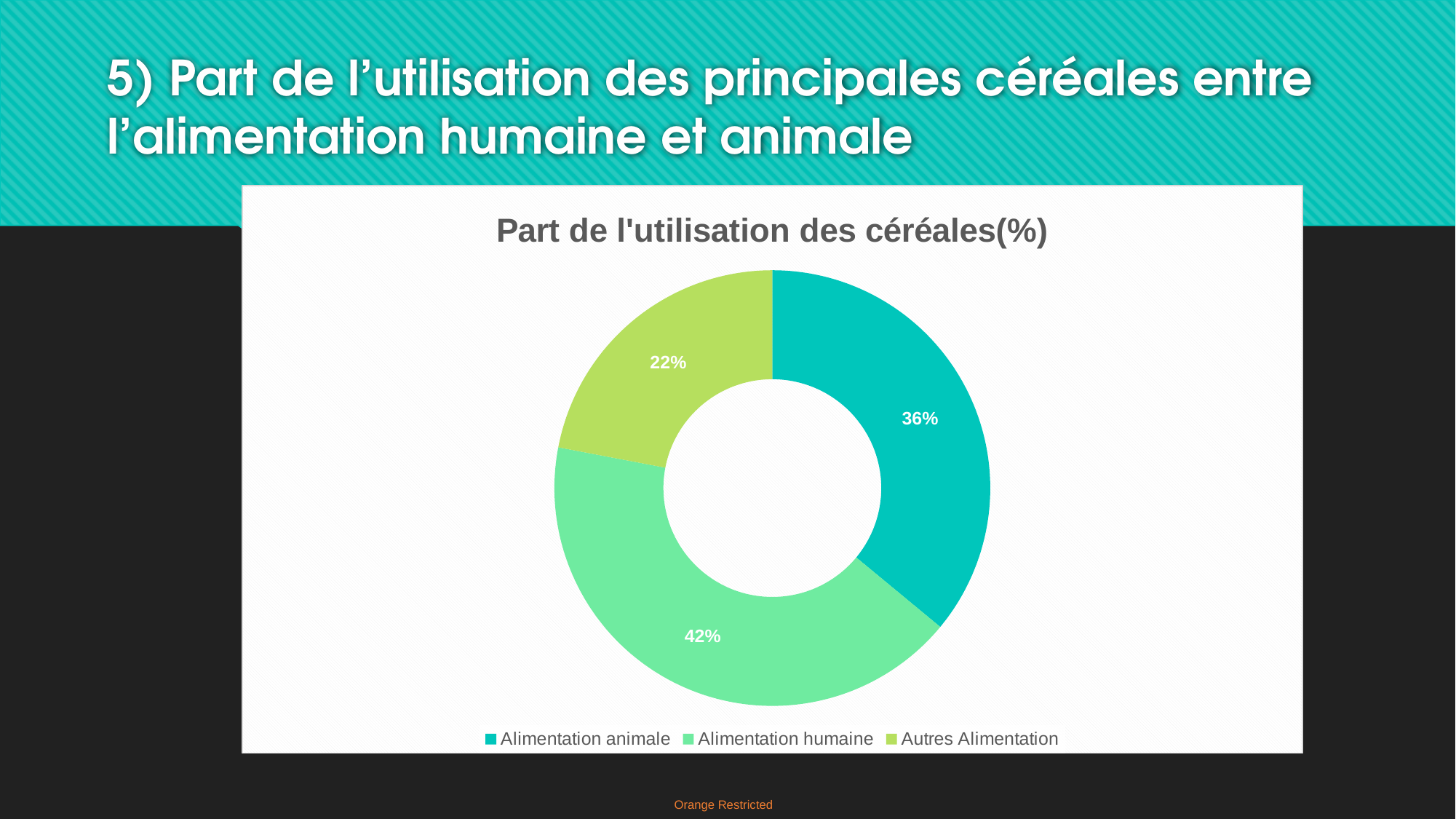

# 5) Part de l’utilisation des principales céréales entre l’alimentation humaine et animale

### Chart:

| Category | Part de l'utilisation des céréales(%) |
|---|---|
| Alimentation animale | 36.0 |
| Alimentation humaine | 42.0 |
| Autres Alimentation | 22.0 |